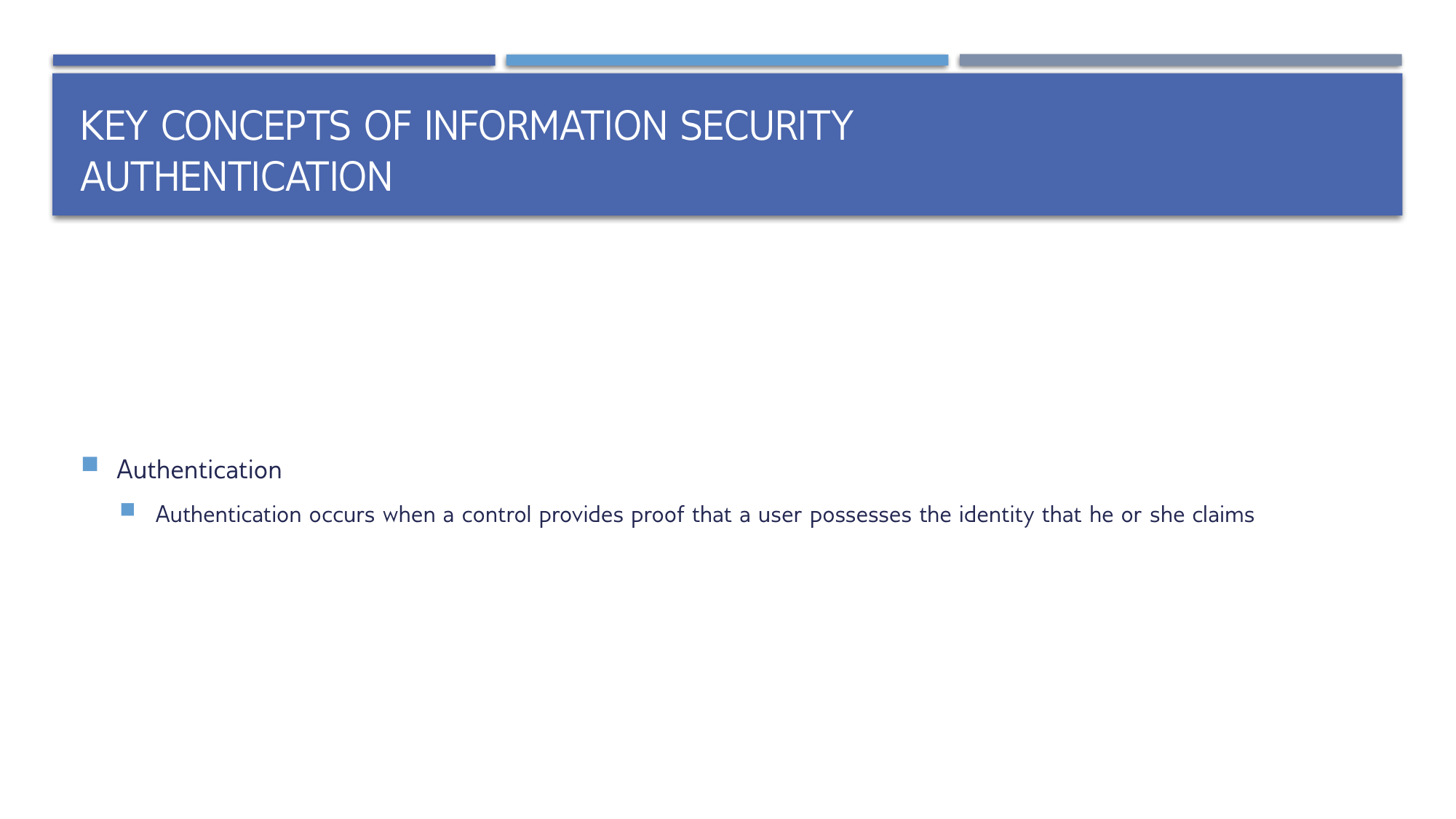

# Key Concepts of Information Security Authentication
Authentication
Authentication occurs when a control provides proof that a user possesses the identity that he or she claims
 Slide 9